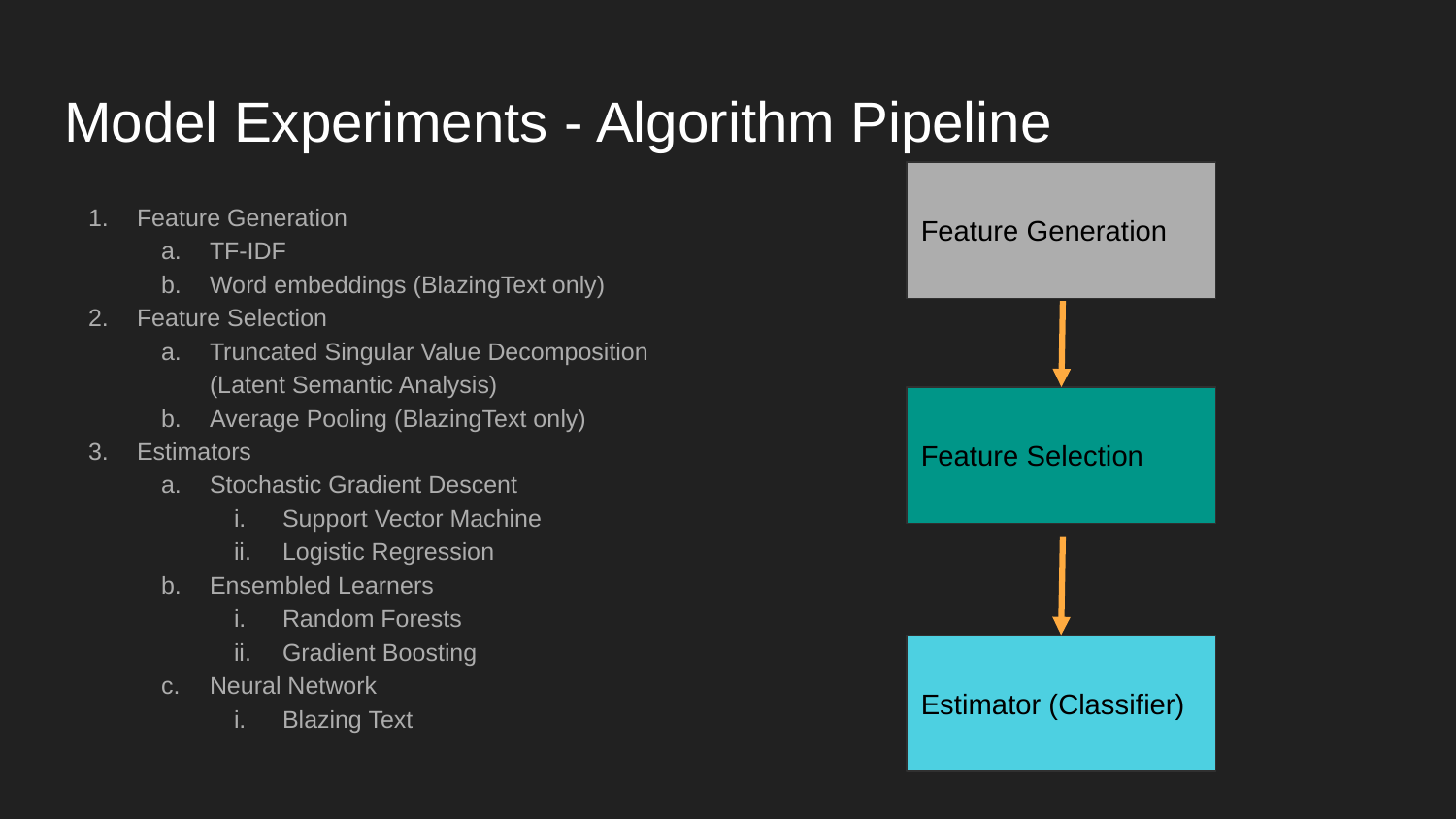

# Model Experiments - Algorithm Pipeline
Feature Generation
Feature Generation
TF-IDF
Word embeddings (BlazingText only)
Feature Selection
Truncated Singular Value Decomposition (Latent Semantic Analysis)
Average Pooling (BlazingText only)
Estimators
Stochastic Gradient Descent
Support Vector Machine
Logistic Regression
Ensembled Learners
Random Forests
Gradient Boosting
Neural Network
Blazing Text

Feature Selection
Estimator (Classifier)